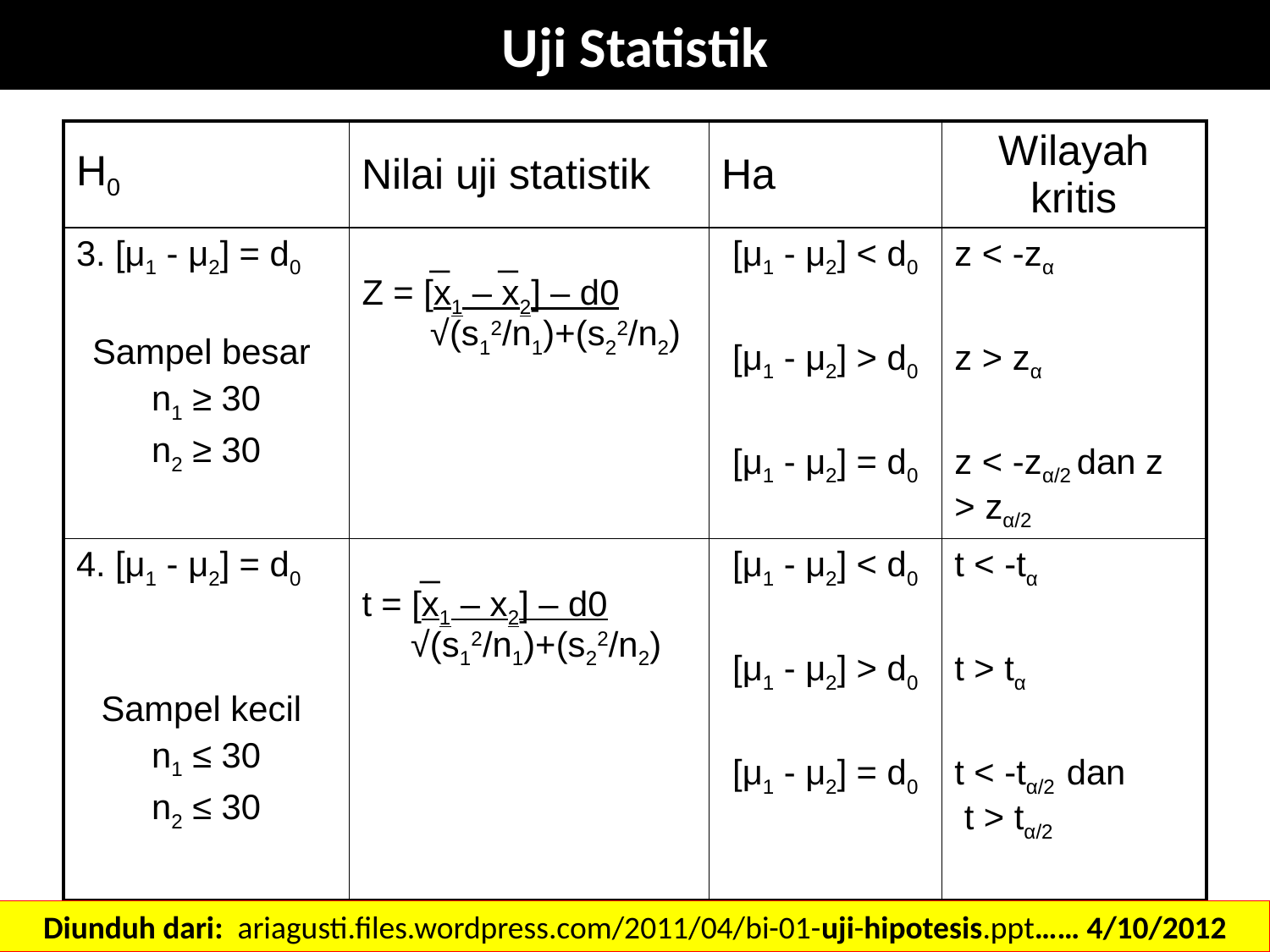

Uji Statistik
| H0 | Nilai uji statistik | Ha | Wilayah kritis |
| --- | --- | --- | --- |
| 3. [μ1 - μ2] = d0 Sampel besar n1 ≥ 30 n2 ≥ 30 | \_ \_ Z = [x1 – x2] – d0 √(s12/n1)+(s22/n2) | [μ1 - μ2] < d0 [μ1 - μ2] > d0 [μ1 - μ2] = d0 | z < -zα z > zα z < -zα/2 dan z > zα/2 |
| 4. [μ1 - μ2] = d0 Sampel kecil n1 ≤ 30 n2 ≤ 30 | \_ t = [x1 – x2] – d0 √(s12/n1)+(s22/n2) | [μ1 - μ2] < d0 [μ1 - μ2] > d0 [μ1 - μ2] = d0 | t < -tα t > tα t < -tα/2 dan t > tα/2 |
Diunduh dari:  ariagusti.files.wordpress.com/2011/04/bi-01-uji-hipotesis.ppt…… 4/10/2012